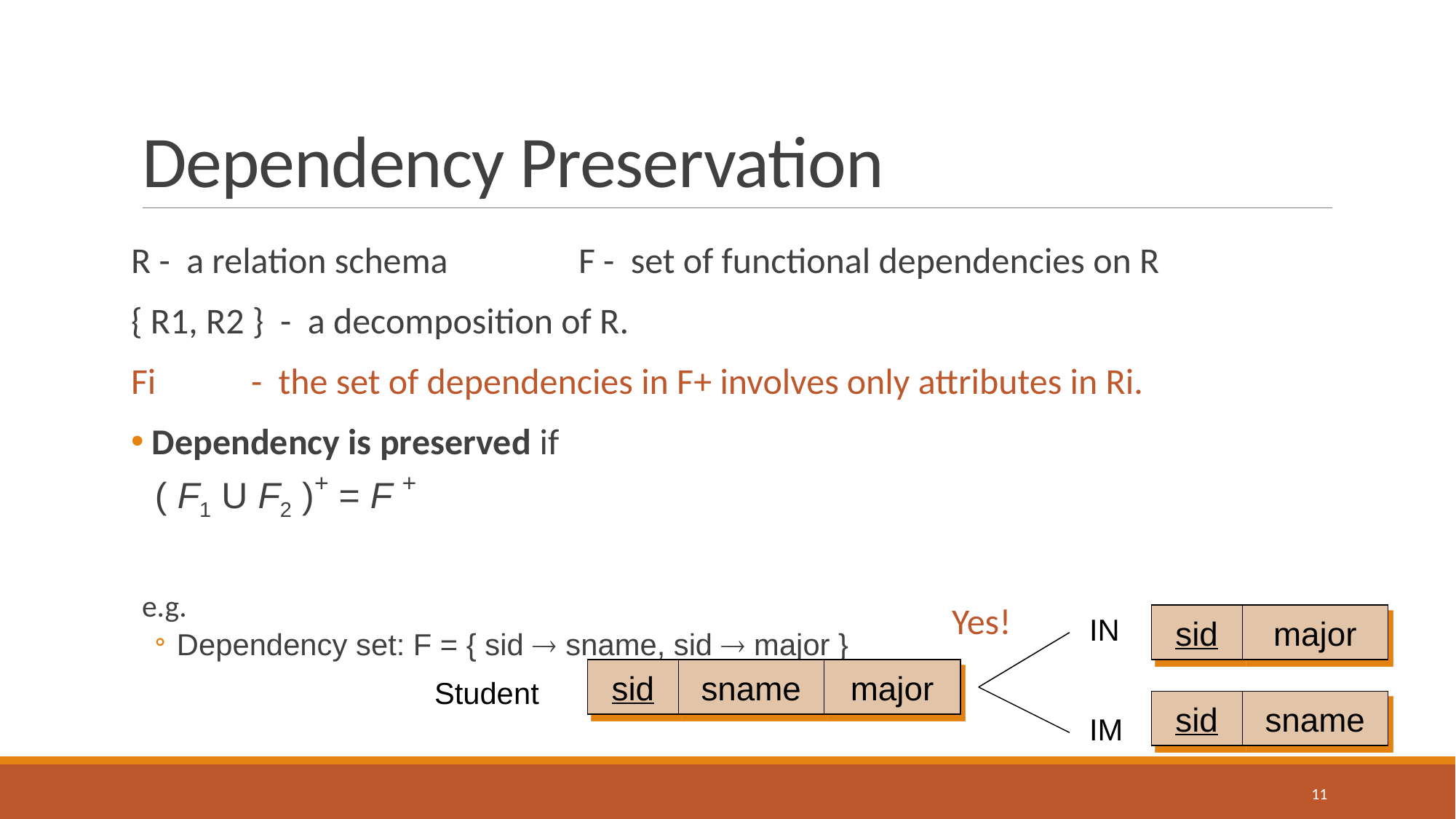

# Dependency Preservation
R -  a relation schema		F -  set of functional dependencies on R
{ R1, R2 }  -  a decomposition of R.
Fi	-  the set of dependencies in F+ involves only attributes in Ri.
 Dependency is preserved if
( F1 U F2 )+ = F +

e.g.
Dependency set: F = { sid → sname, sid → major }
Yes!
IN
sid
major

sid
sname
major
Student

sid
sname
IM
11